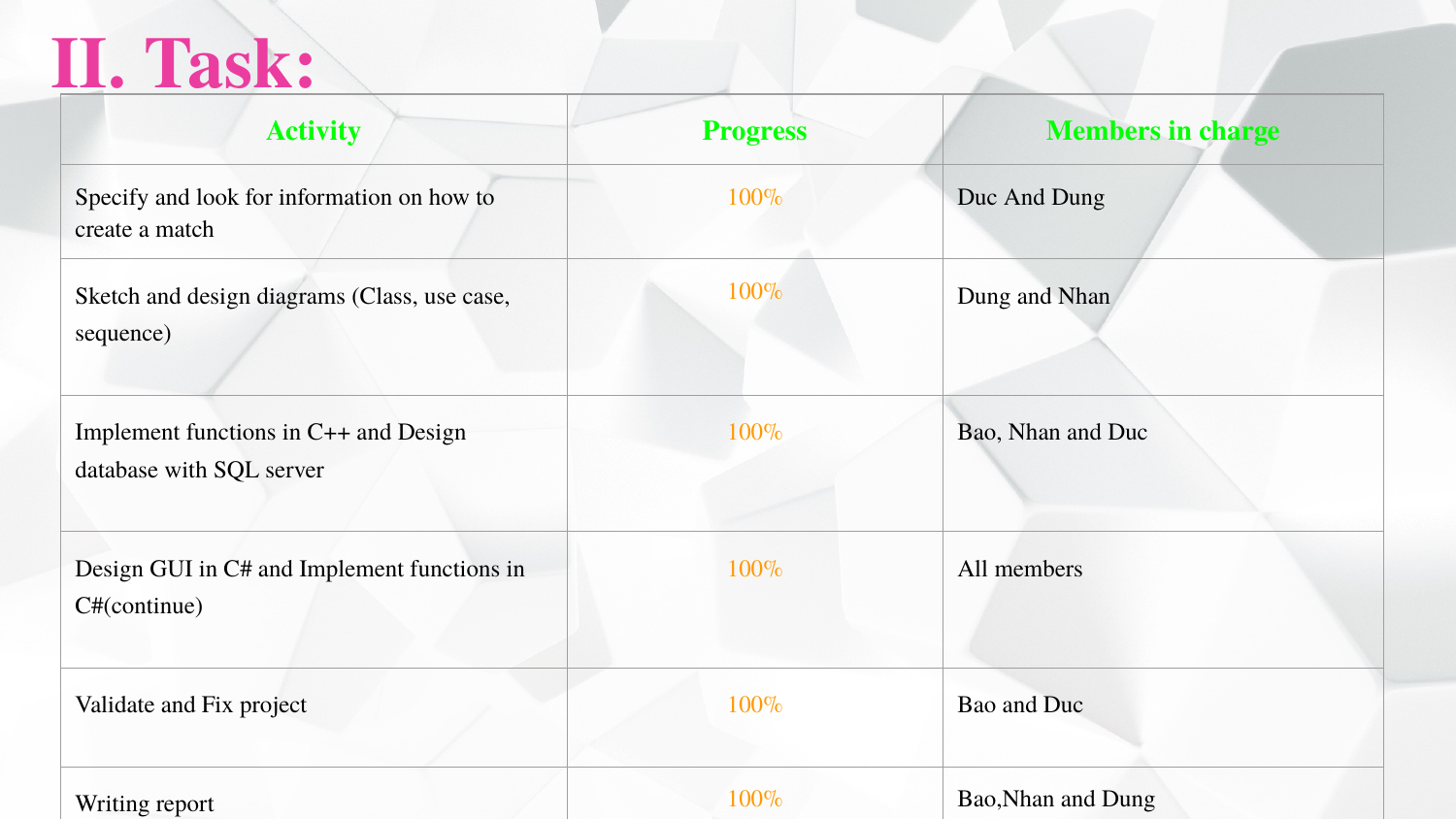

# II. Task:

| Activity | Progress | Members in charge |
| --- | --- | --- |
| Specify and look for information on how to create a match | 100% | Duc And Dung |
| Sketch and design diagrams (Class, use case, sequence) | 100% | Dung and Nhan |
| Implement functions in C++ and Design database with SQL server | 100% | Bao, Nhan and Duc |
| Design GUI in C# and Implement functions in C#(continue) | 100% | All members |
| Validate and Fix project | 100% | Bao and Duc |
| Writing report | 100% | Bao,Nhan and Dung |